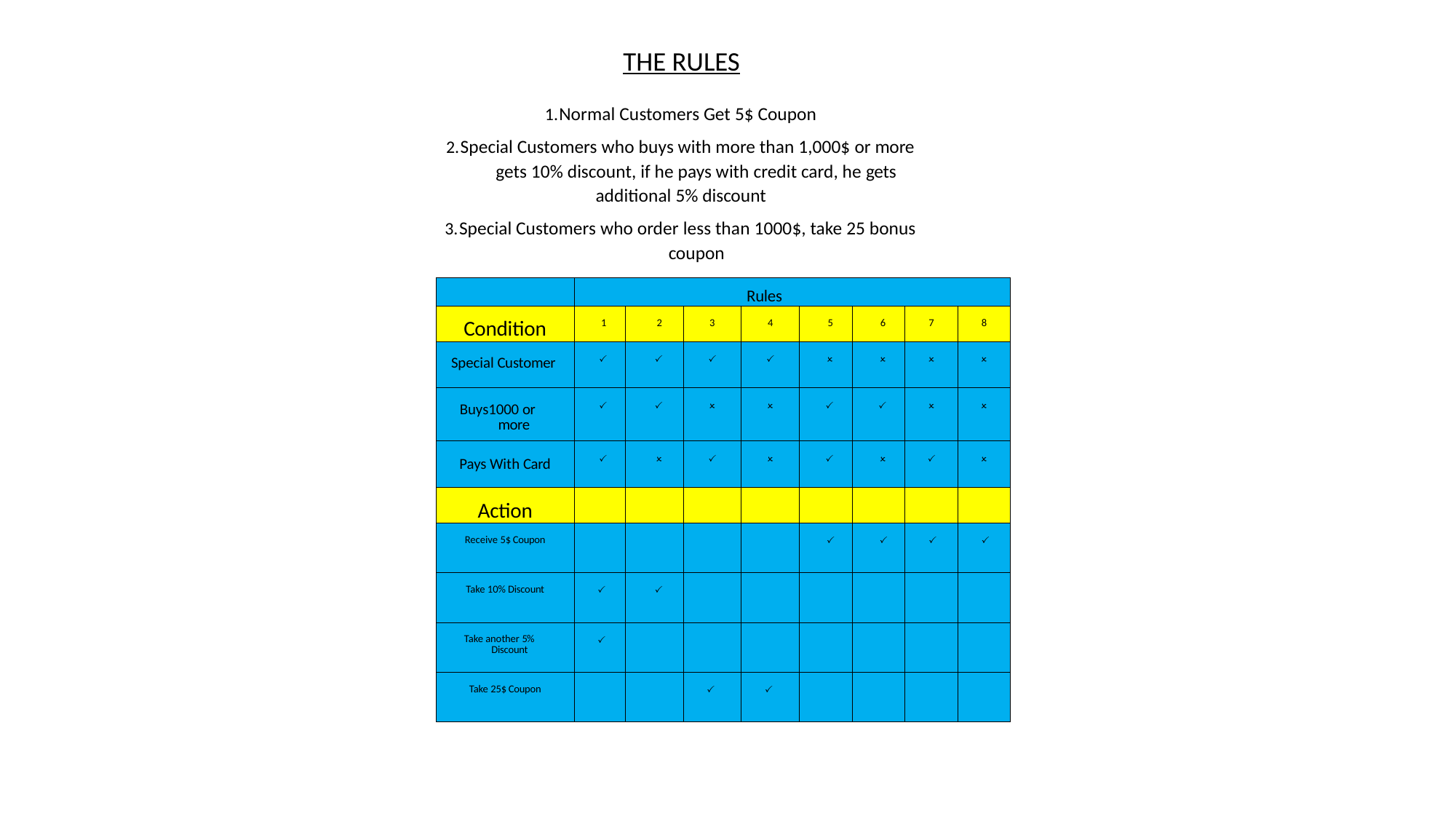

# The Rules
Normal Customers Get 5$ Coupon
Special Customers who buys with more than 1,000$ or more 	gets 10% discount, if he pays with credit card, he gets
additional 5% discount
Special Customers who order less than 1000$, take 25 bonus 	coupon
|  | Rules |  |  |  |  |  |  |  |
| --- | --- | --- | --- | --- | --- | --- | --- | --- |
| Condition | 1 | 2 | 3 | 4 | 5 | 6 | 7 | 8 |
| Special Customer | 🗸 | 🗸 | 🗸 | 🗸 | 🗴 | 🗴 | 🗴 | 🗴 |
| Buys1000 or more | 🗸 | 🗸 | 🗴 | 🗴 | 🗸 | 🗸 | 🗴 | 🗴 |
| Pays With Card | 🗸 | 🗴 | 🗸 | 🗴 | 🗸 | 🗴 | 🗸 | 🗴 |
| Action |  |  |  |  |  |  |  |  |
| Receive 5$ Coupon |  |  |  |  | 🗸 | 🗸 | 🗸 | 🗸 |
| Take 10% Discount | 🗸 | 🗸 |  |  |  |  |  |  |
| Take another 5% Discount | 🗸 |  |  |  |  |  |  |  |
| Take 25$ Coupon |  |  | 🗸 | 🗸 |  |  |  |  |